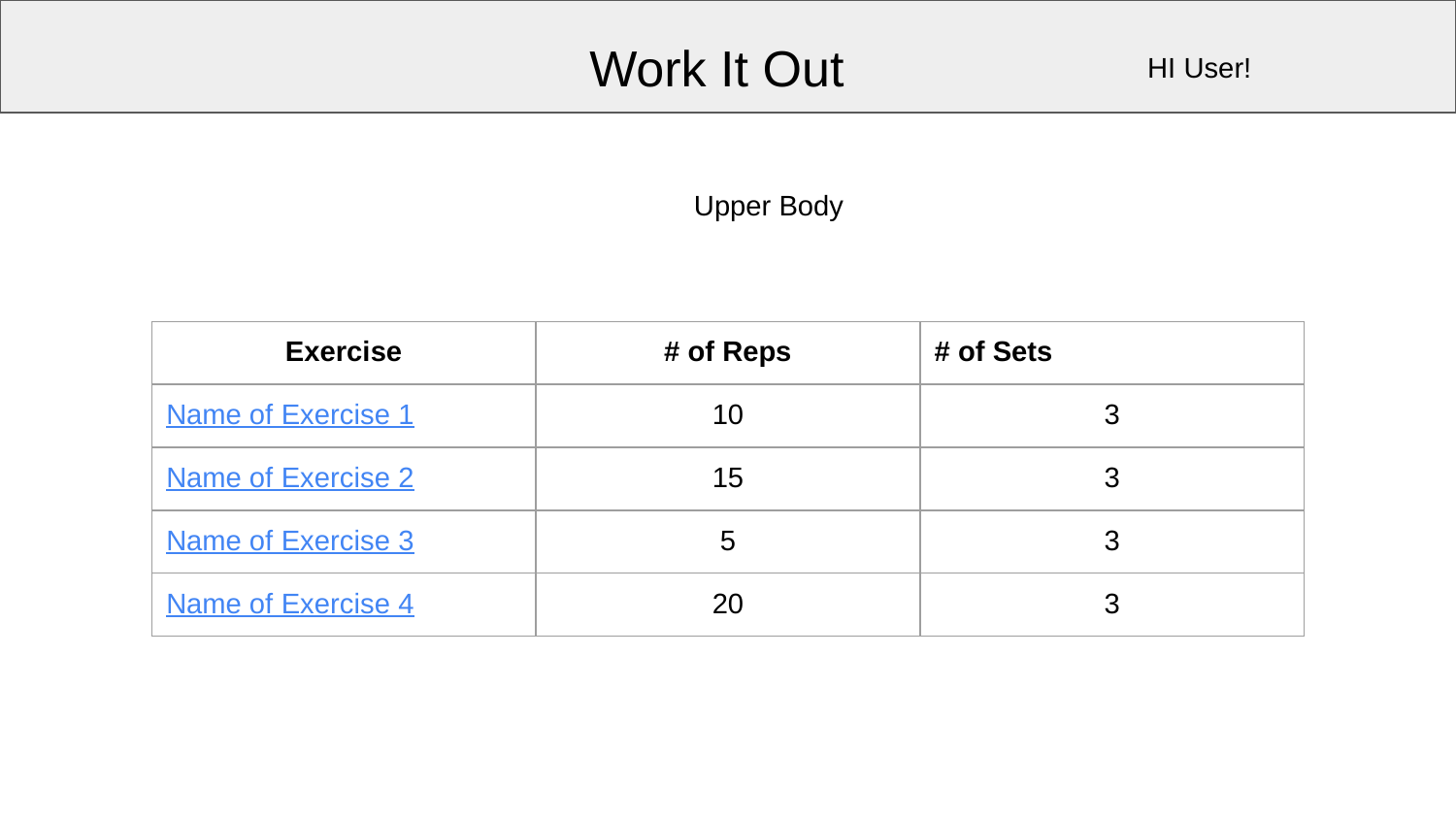

Work It Out
HI User!
Upper Body

| Exercise | # of Reps | # of Sets |
| --- | --- | --- |
| Name of Exercise 1 | 10 | 3 |
| Name of Exercise 2 | 15 | 3 |
| Name of Exercise 3 | 5 | 3 |
| Name of Exercise 4 | 20 | 3 |